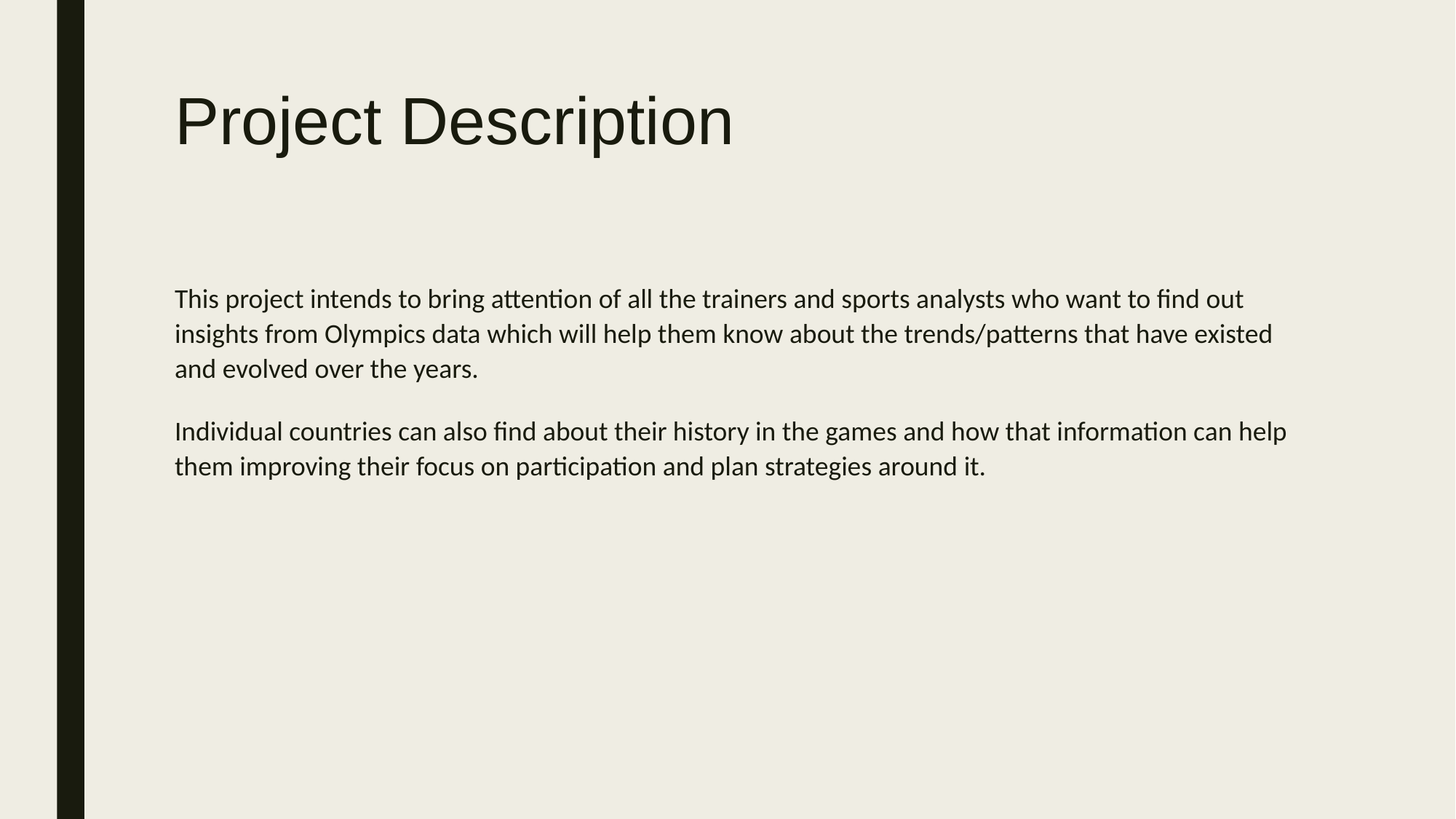

# Project Description
This project intends to bring attention of all the trainers and sports analysts who want to find out insights from Olympics data which will help them know about the trends/patterns that have existed and evolved over the years.
Individual countries can also find about their history in the games and how that information can help them improving their focus on participation and plan strategies around it.